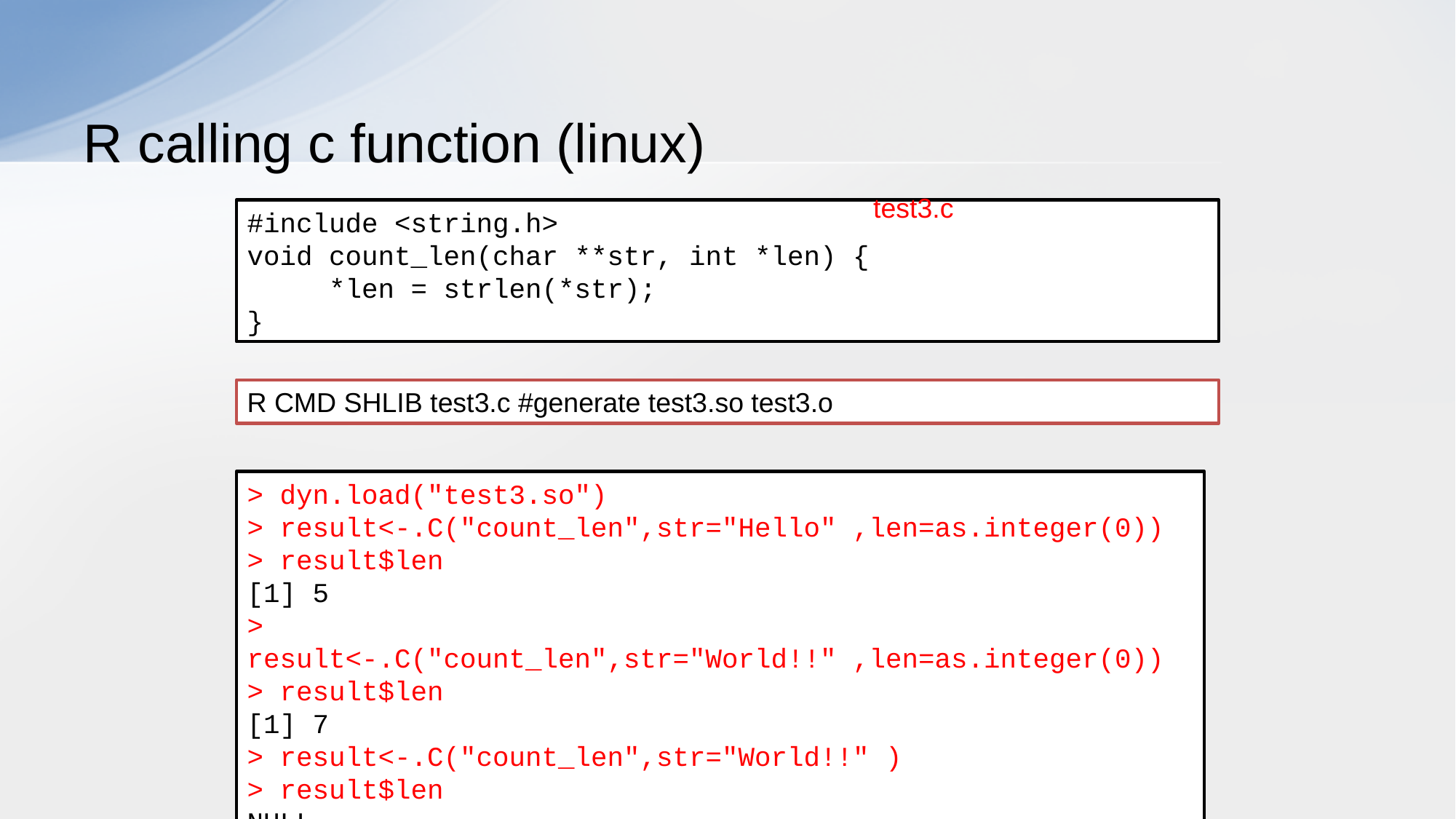

# R calling c function (linux)
test3.c

#include <string.h>
void count_len(char **str, int *len) {
     *len = strlen(*str);
}
R CMD SHLIB test3.c #generate test3.so test3.o
> dyn.load("test3.so")
> result<-.C("count_len",str="Hello" ,len=as.integer(0))
> result$len
[1] 5
> result<-.C("count_len",str="World!!" ,len=as.integer(0))
> result$len
[1] 7
> result<-.C("count_len",str="World!!" )
> result$len
NULL
139